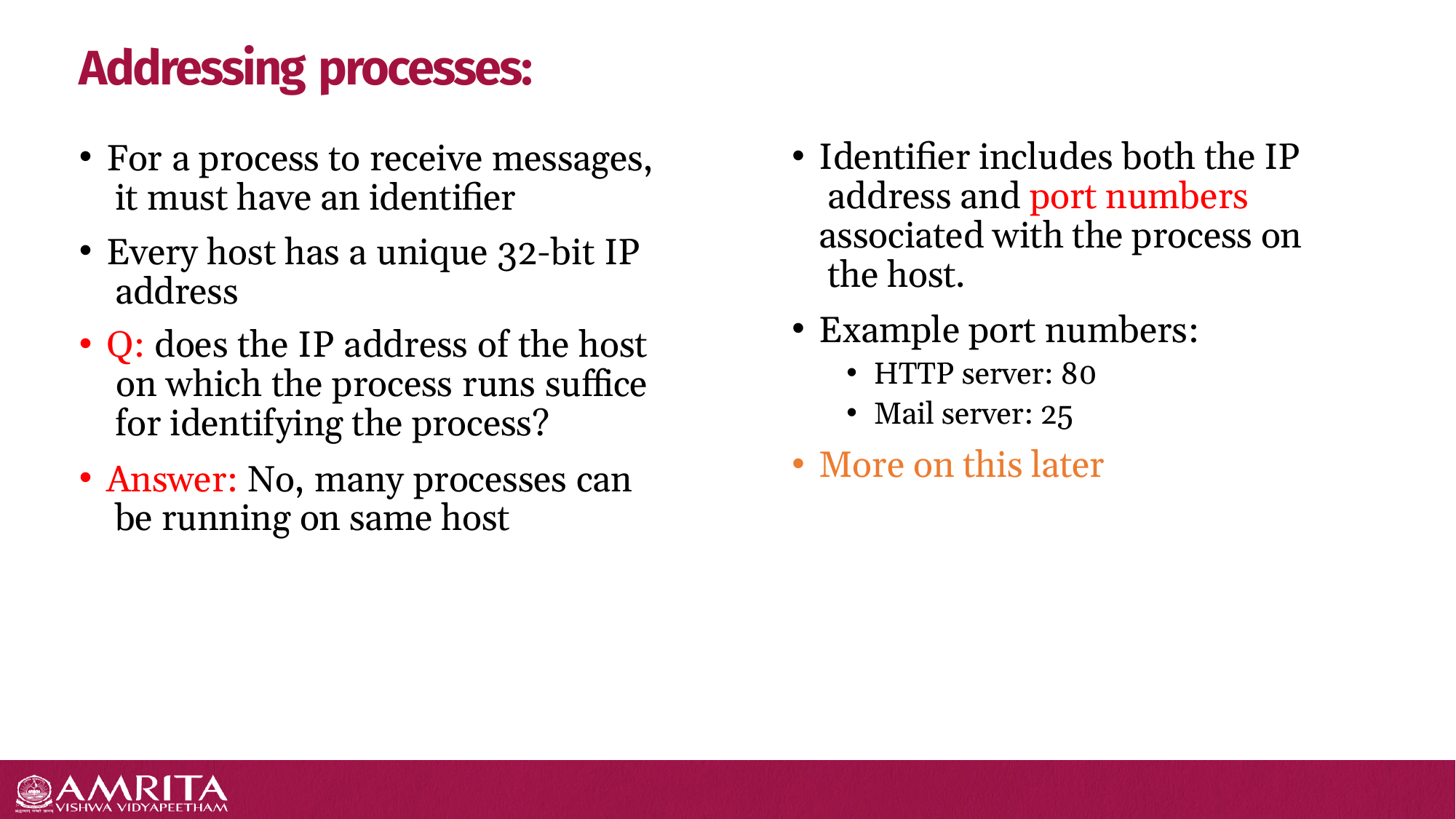

# Addressing processes:
For a process to receive messages,  it must have an identifier
Every host has a unique 32-bit IP  address
Q: does the IP address of the host  on which the process runs suffice  for identifying the process?
Answer: No, many processes can  be running on same host
Identifier includes both the IP  address and port numbers  associated with the process on  the host.
Example port numbers:
HTTP server: 80
Mail server: 25
More on this later